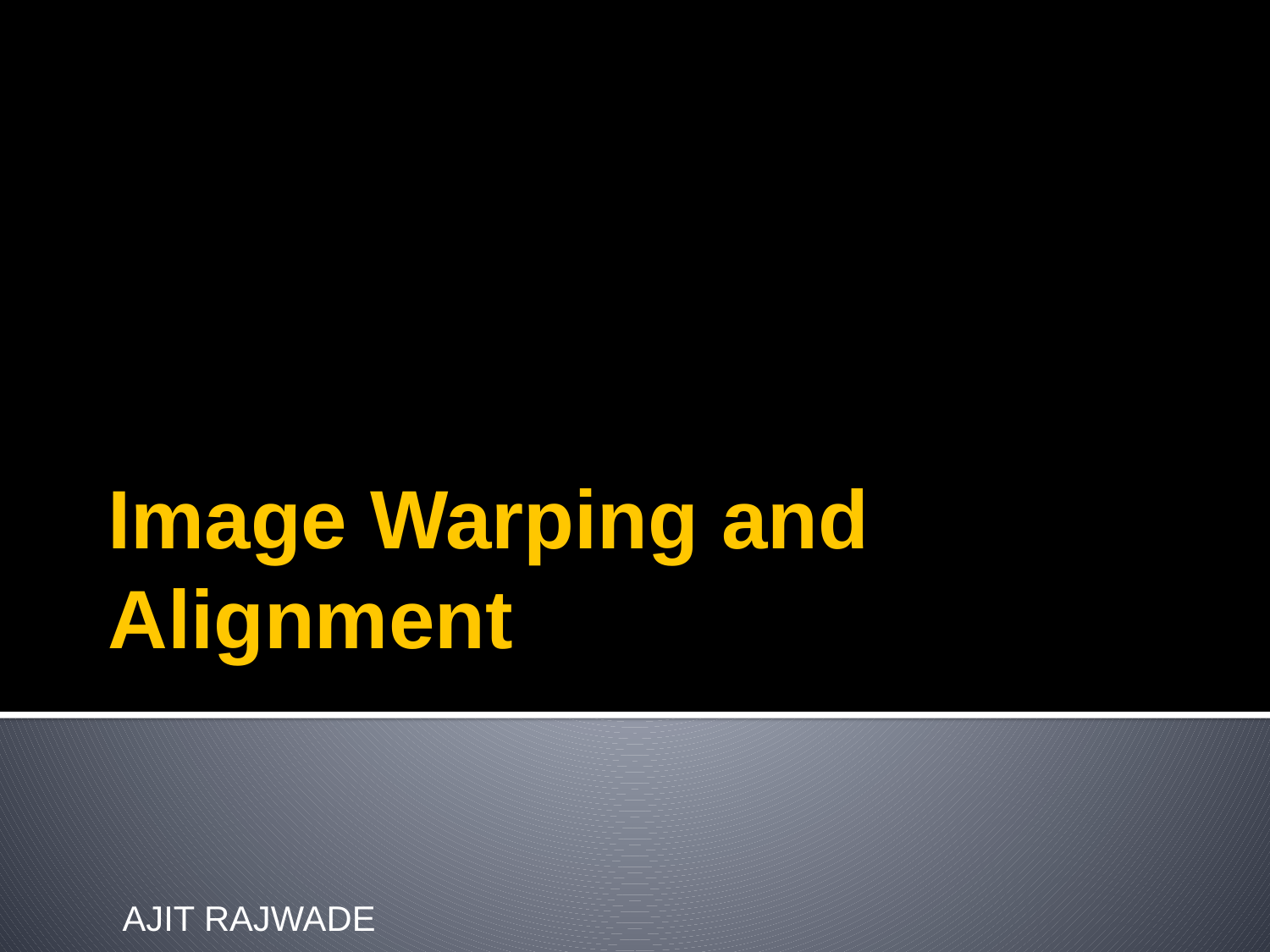

# Image Warping and Alignment
AJIT RAJWADE